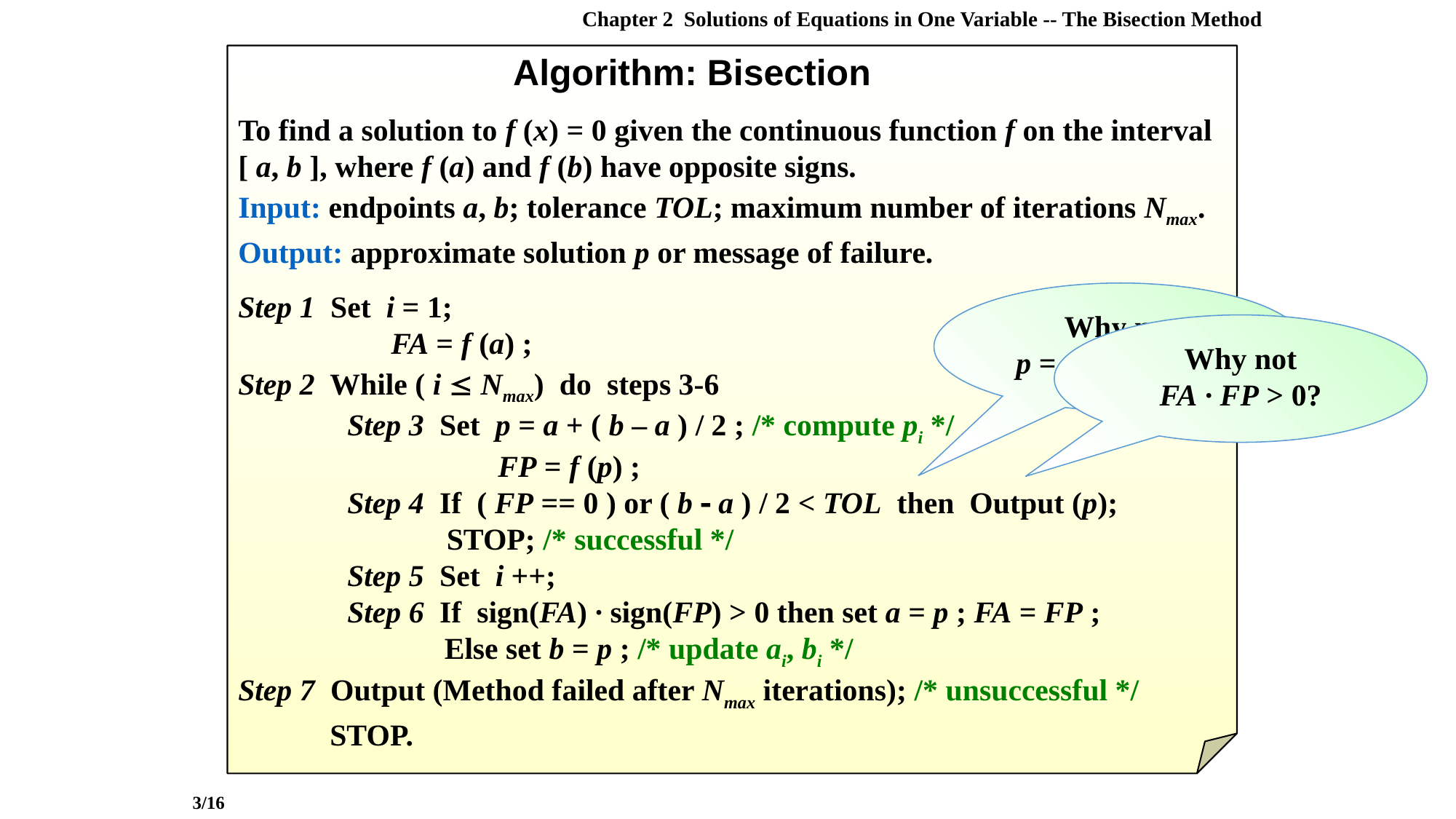

Chapter 2  Solutions of Equations in One Variable -- The Bisection Method
                           Algorithm: Bisection
To find a solution to f (x) = 0 given the continuous function f on the interval
[ a, b ], where f (a) and f (b) have opposite signs.
Input: endpoints a, b; tolerance TOL; maximum number of iterations Nmax.
Output: approximate solution p or message of failure.
Step 1  Set  i = 1;
                    FA = f (a) ;
Step 2  While ( i ≤ Nmax)  do  steps 3-6
	Step 3  Set  p = a + ( b – a ) / 2 ; /* compute pi */
                                  FP = f (p) ;
	Step 4  If  ( FP == 0 ) or ( b − a ) / 2 < TOL  then  Output (p);
  	             STOP; /* successful */
	Step 5  Set  i ++;
	Step 6  If  sign(FA) · sign(FP) > 0 then set a = p ; FA = FP ;
                           Else set b = p ; /* update ai, bi */
Step 7  Output (Method failed after Nmax iterations); /* unsuccessful */
            STOP.
Why not
p = ( a + b ) / 2 ?
Why not
FA · FP > 0?
3/16